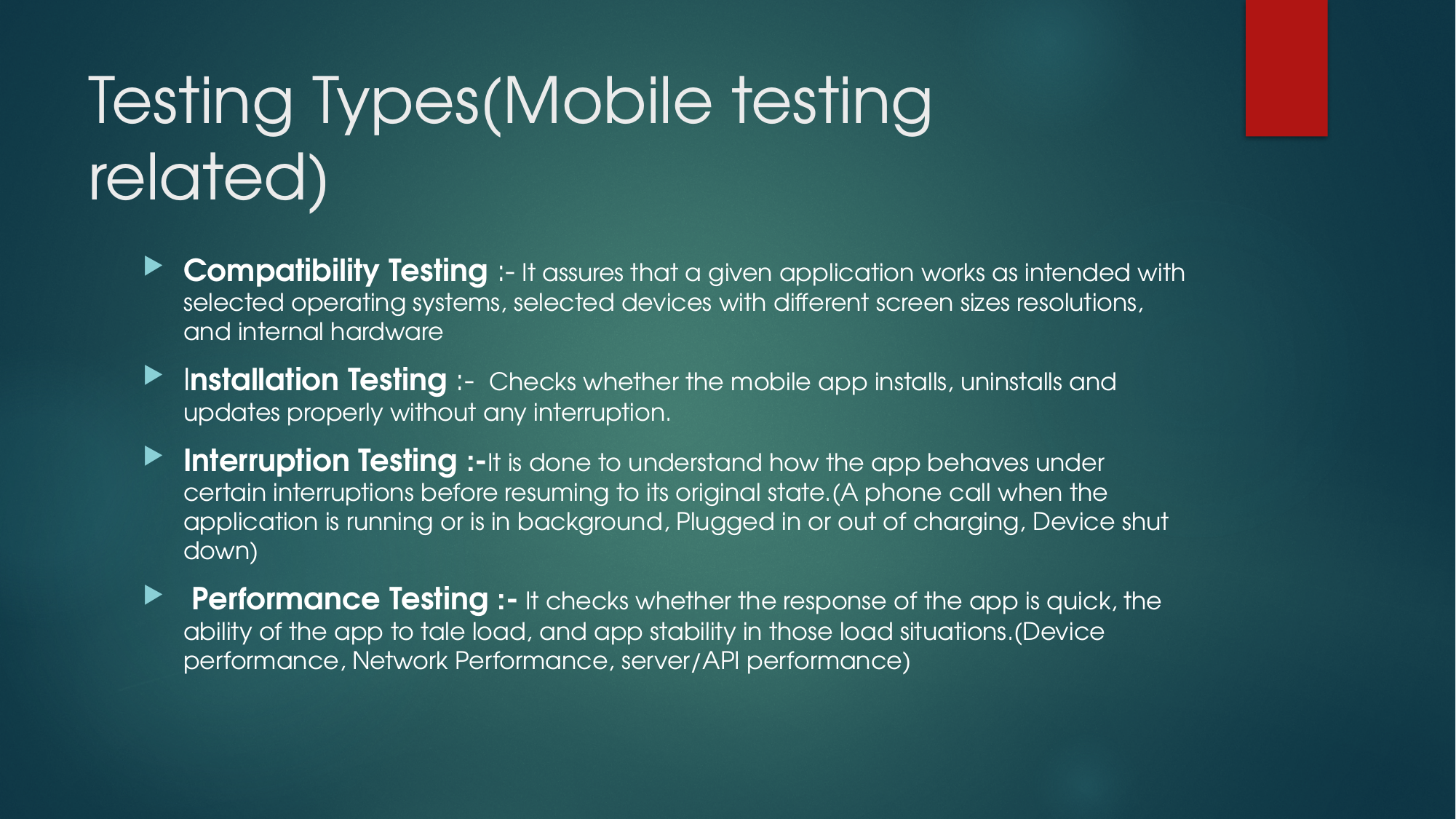

# Testing Types(Mobile testing related)
Compatibility Testing :- It assures that a given application works as intended with selected operating systems, selected devices with different screen sizes resolutions, and internal hardware
Installation Testing :-  Checks whether the mobile app installs, uninstalls and updates properly without any interruption.
Interruption Testing :-It is done to understand how the app behaves under certain interruptions before resuming to its original state.(A phone call when the application is running or is in background, Plugged in or out of charging, Device shut down)
 Performance Testing :- It checks whether the response of the app is quick, the ability of the app to tale load, and app stability in those load situations.(Device performance, Network Performance, server/API performance)